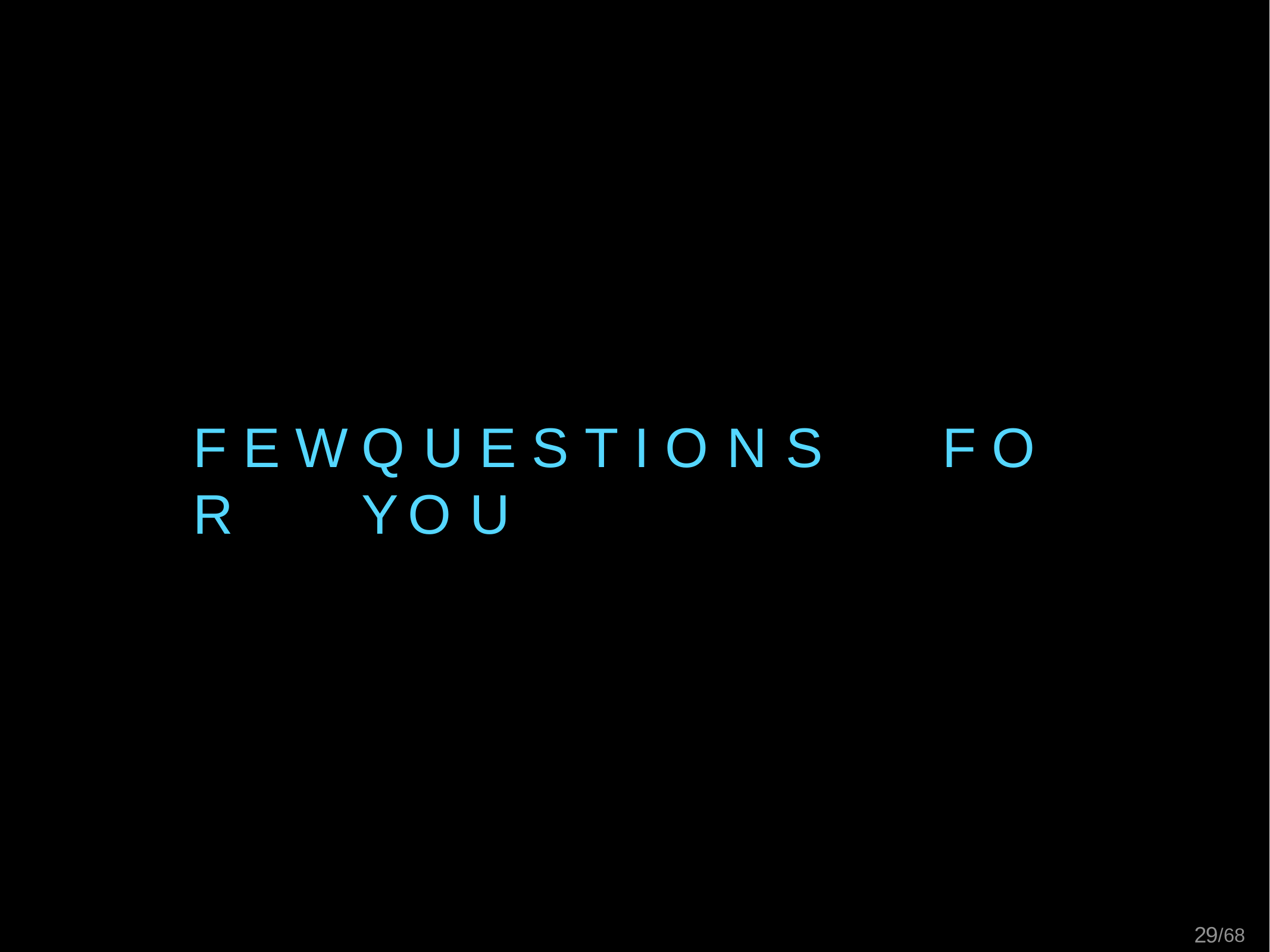

# F E W	Q U E S T I O N S	F O R	Y O U
29/68